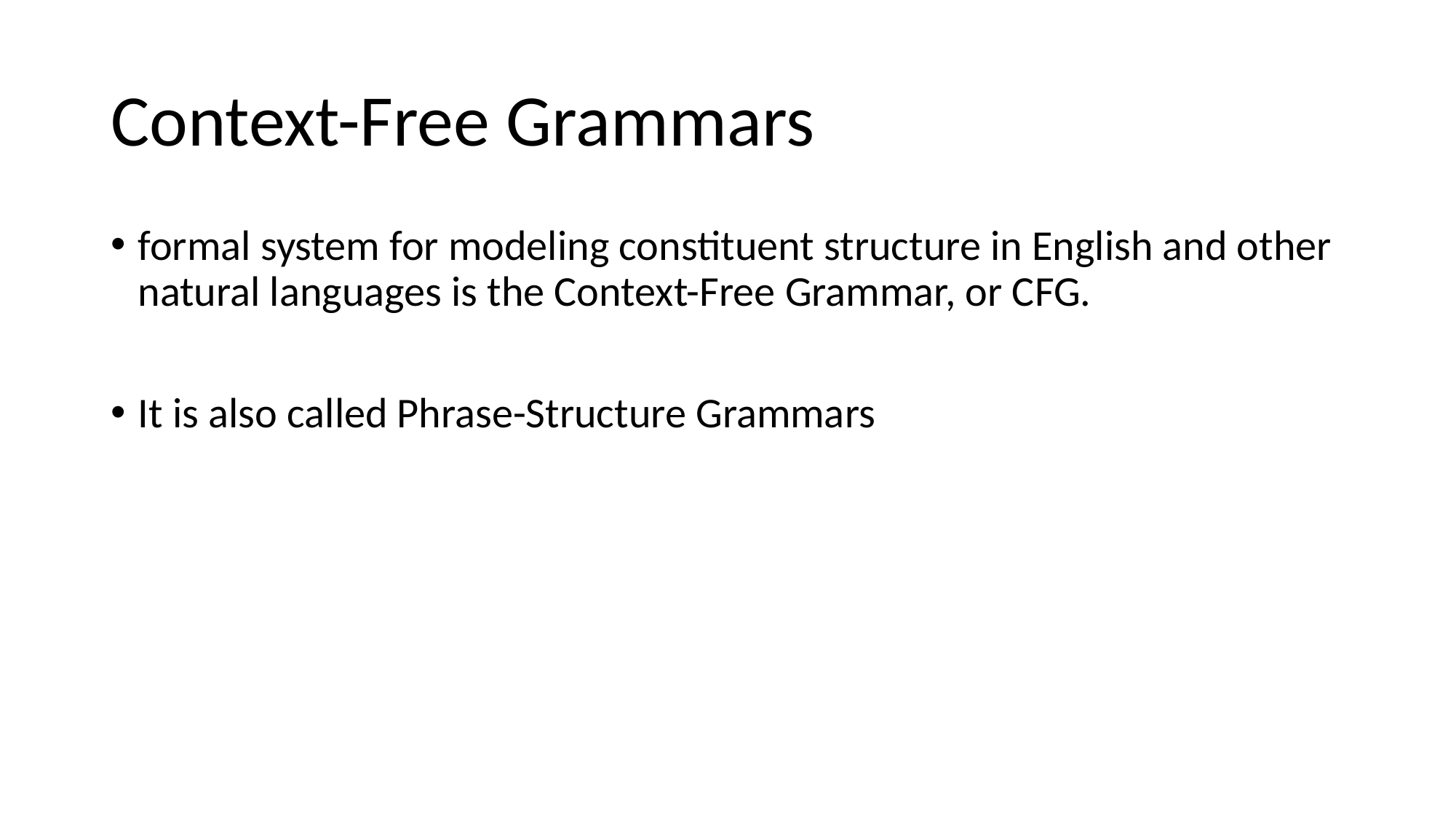

# Context-Free Grammars
formal system for modeling constituent structure in English and other natural languages is the Context-Free Grammar, or CFG.

It is also called Phrase-Structure Grammars